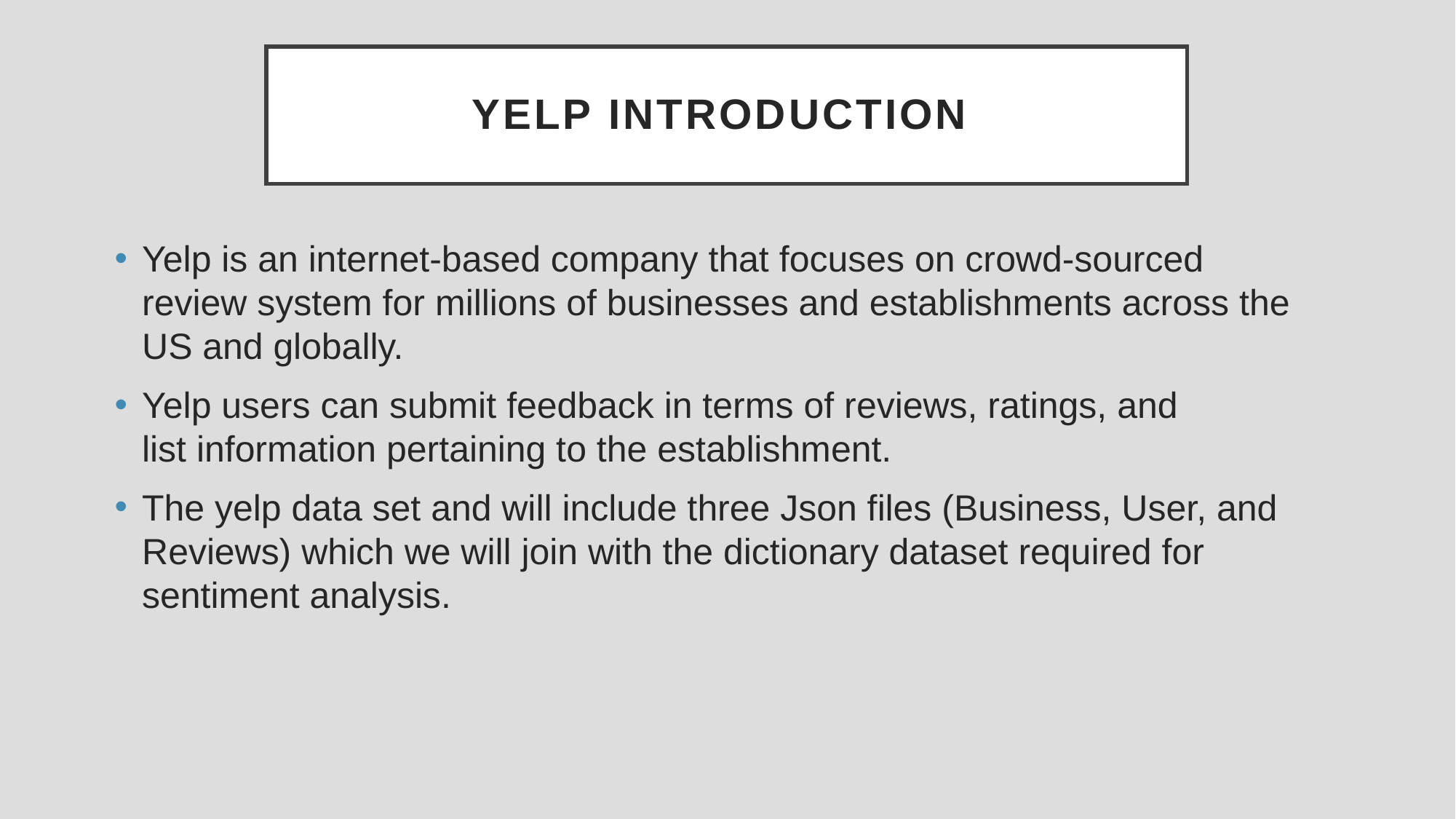

# YELP INTRODUCTION
Yelp is an internet-based company that focuses on crowd-sourced review system for millions of businesses and establishments across the US and globally.
Yelp users can submit feedback in terms of reviews, ratings, and list information pertaining to the establishment.
The yelp data set and will include three Json files (Business, User, and Reviews) which we will join with the dictionary dataset required for sentiment analysis.